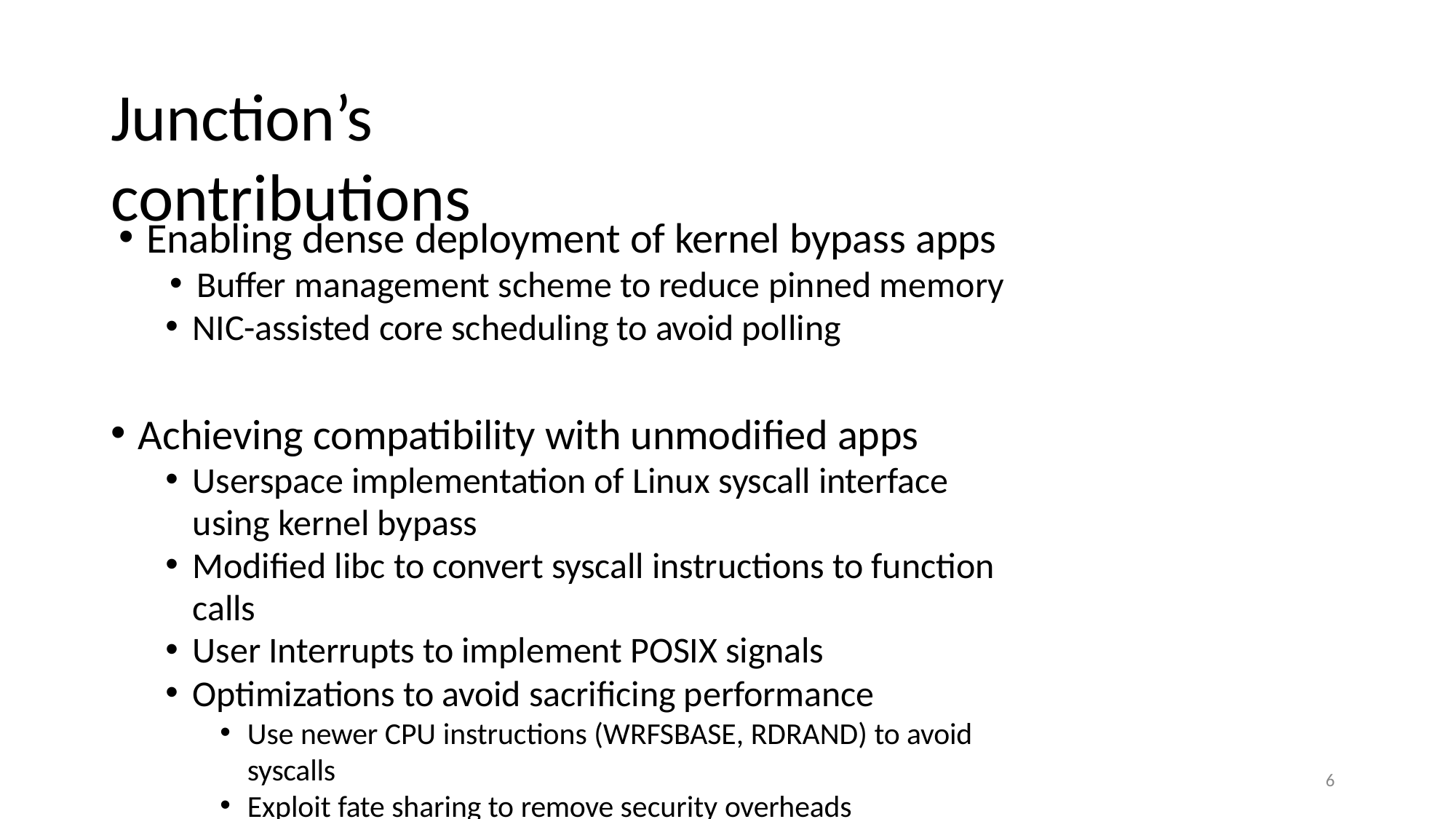

# Junction’s contributions
Enabling dense deployment of kernel bypass apps
Buffer management scheme to reduce pinned memory
NIC-assisted core scheduling to avoid polling

Achieving compatibility with unmodified apps
Userspace implementation of Linux syscall interface using kernel bypass
Modified libc to convert syscall instructions to function calls
User Interrupts to implement POSIX signals
Optimizations to avoid sacrificing performance
Use newer CPU instructions (WRFSBASE, RDRAND) to avoid syscalls
Exploit fate sharing to remove security overheads
6